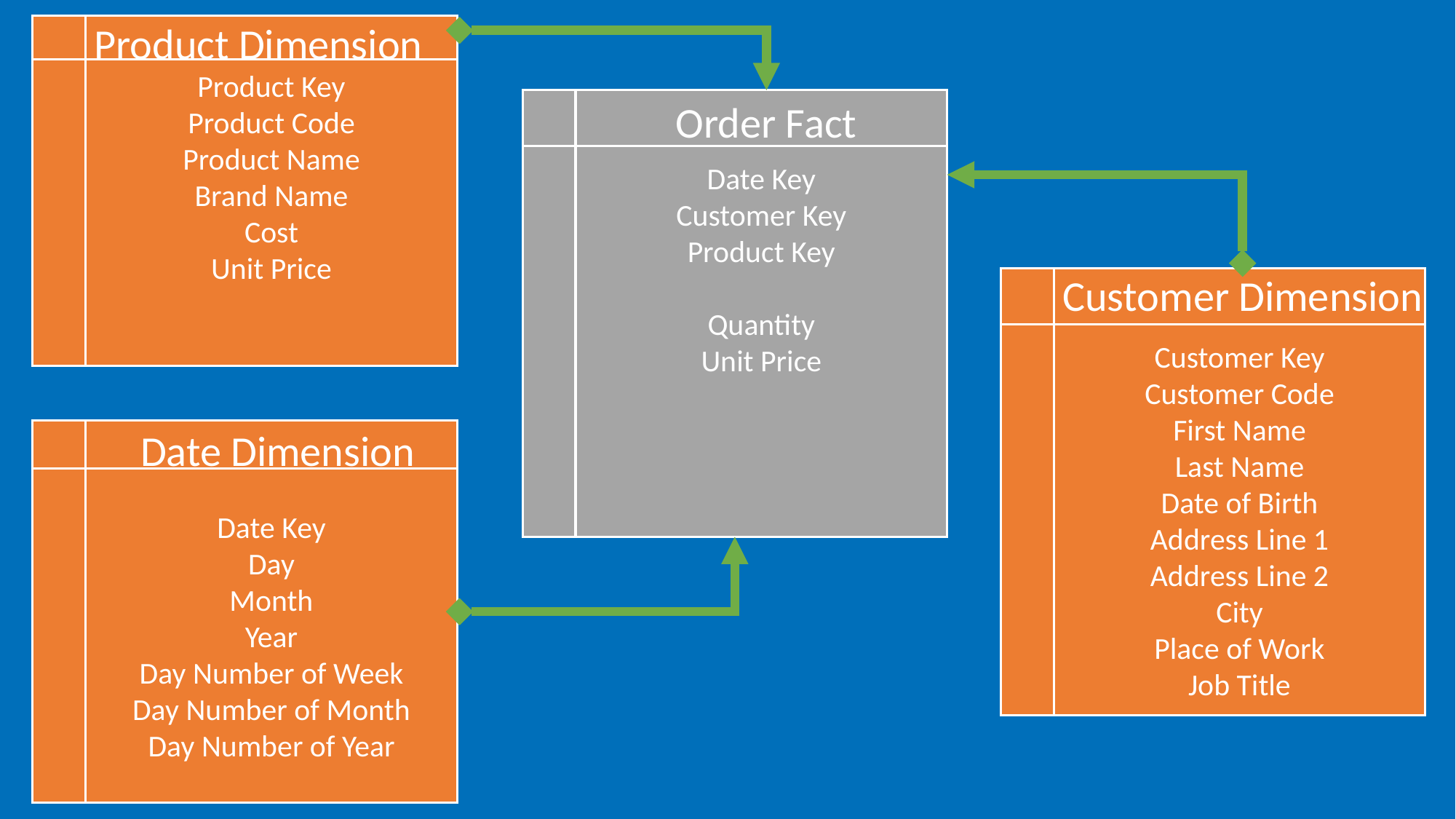

Product Dimension
Product Key
Product Code
Product Name
Brand Name
Cost
Unit Price

Date Key
Customer Key
Product Key

Quantity
Unit Price

Order Fact
Customer Dimension
Customer Key
Customer Code
First Name
Last Name
Date of Birth
Address Line 1
Address Line 2
City
Place of Work
Job Title
Date Dimension
Date Key
Day
Month
Year
Day Number of Week
Day Number of Month
Day Number of Year